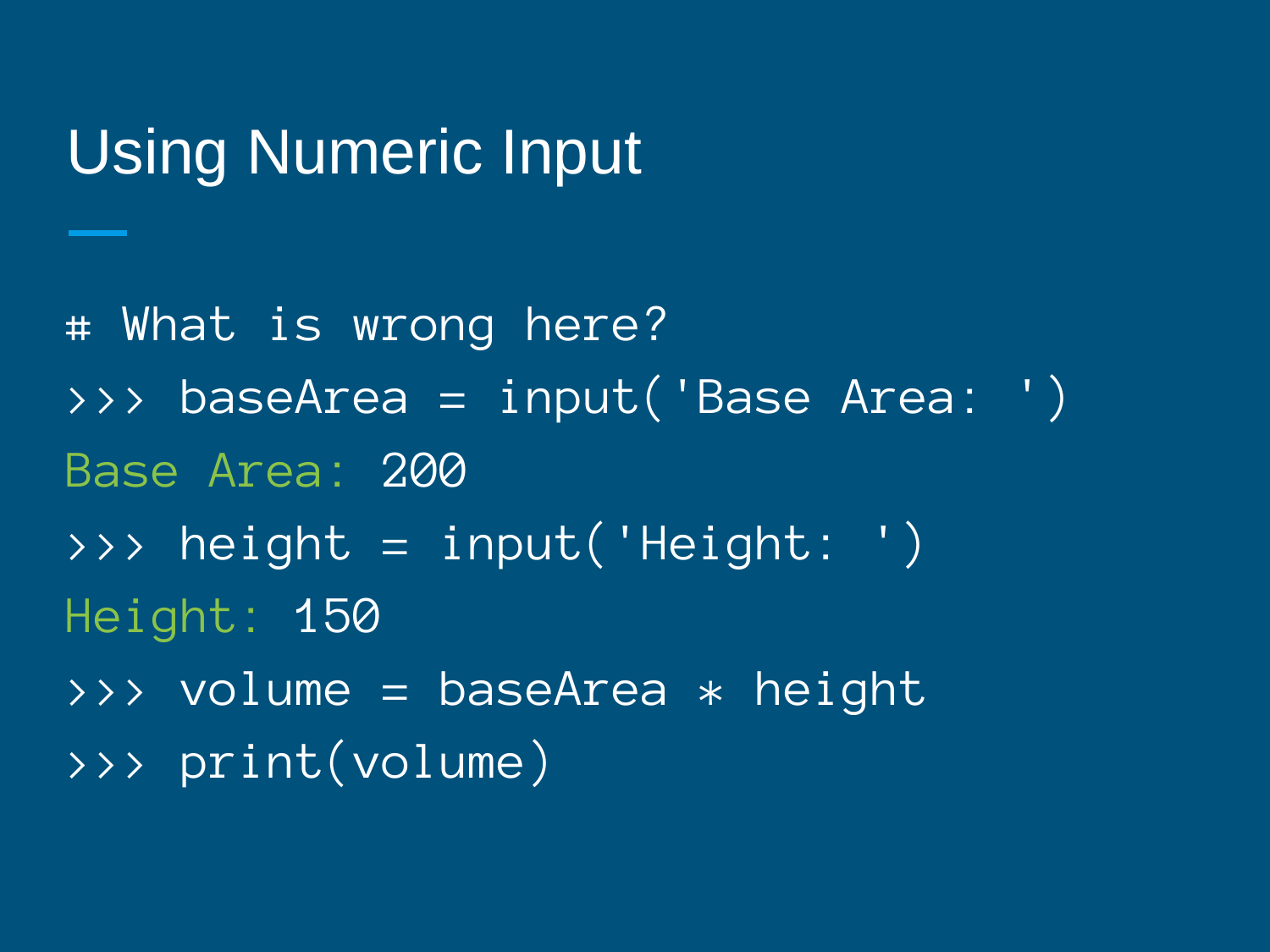

# Using Numeric Input
# What is wrong here? >>> baseArea = input('Base Area: ') Base Area: 200 >>> height = input('Height: ') Height: 150 >>> volume = baseArea * height >>> print(volume)